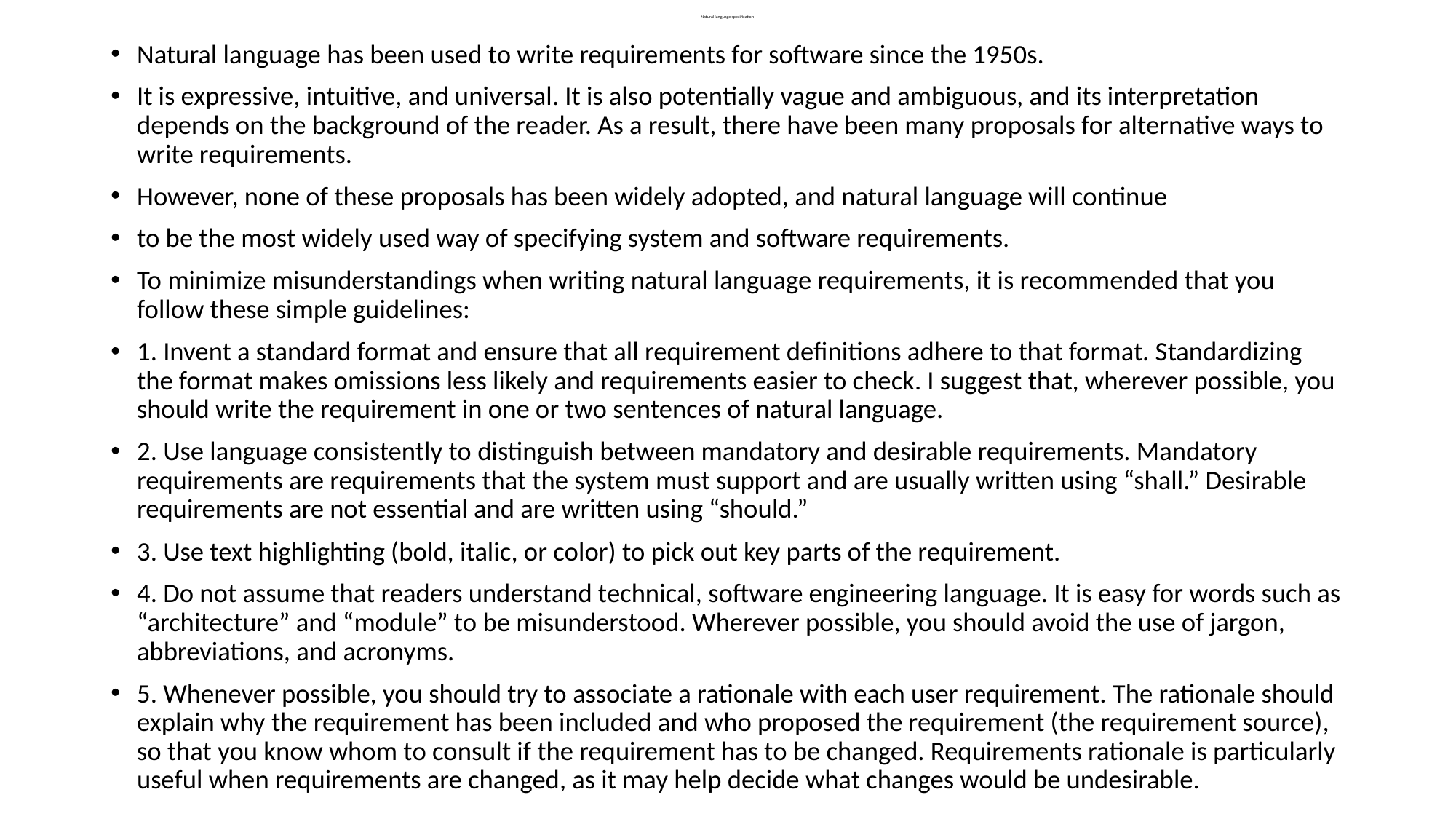

# Natural language specification
Natural language has been used to write requirements for software since the 1950s.
It is expressive, intuitive, and universal. It is also potentially vague and ambiguous, and its interpretation depends on the background of the reader. As a result, there have been many proposals for alternative ways to write requirements.
However, none of these proposals has been widely adopted, and natural language will continue
to be the most widely used way of specifying system and software requirements.
To minimize misunderstandings when writing natural language requirements, it is recommended that you follow these simple guidelines:
1. Invent a standard format and ensure that all requirement definitions adhere to that format. Standardizing the format makes omissions less likely and requirements easier to check. I suggest that, wherever possible, you should write the requirement in one or two sentences of natural language.
2. Use language consistently to distinguish between mandatory and desirable requirements. Mandatory requirements are requirements that the system must support and are usually written using “shall.” Desirable requirements are not essential and are written using “should.”
3. Use text highlighting (bold, italic, or color) to pick out key parts of the requirement.
4. Do not assume that readers understand technical, software engineering language. It is easy for words such as “architecture” and “module” to be misunderstood. Wherever possible, you should avoid the use of jargon, abbreviations, and acronyms.
5. Whenever possible, you should try to associate a rationale with each user requirement. The rationale should explain why the requirement has been included and who proposed the requirement (the requirement source), so that you know whom to consult if the requirement has to be changed. Requirements rationale is particularly useful when requirements are changed, as it may help decide what changes would be undesirable.